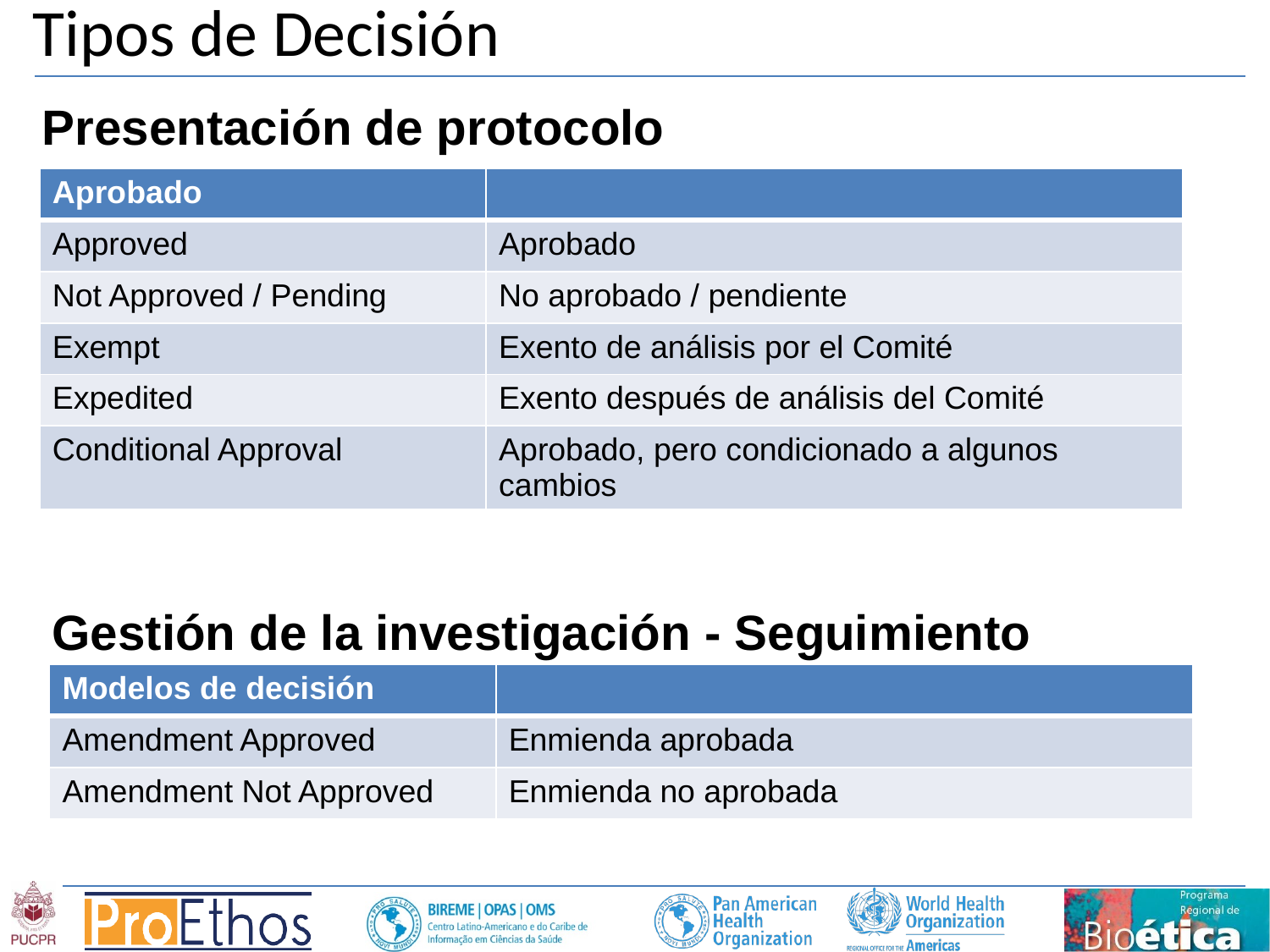

# Tipos de Decisión
Presentación de protocolo
| Aprobado |  |
| --- | --- |
| Approved | Aprobado |
| Not Approved / Pending | No aprobado / pendiente |
| Exempt | Exento de análisis por el Comité |
| Expedited | Exento después de análisis del Comité |
| Conditional Approval | Aprobado, pero condicionado a algunos cambios |
Gestión de la investigación - Seguimiento
| Modelos de decisión |  |
| --- | --- |
| Amendment Approved | Enmienda aprobada |
| Amendment Not Approved | Enmienda no aprobada |